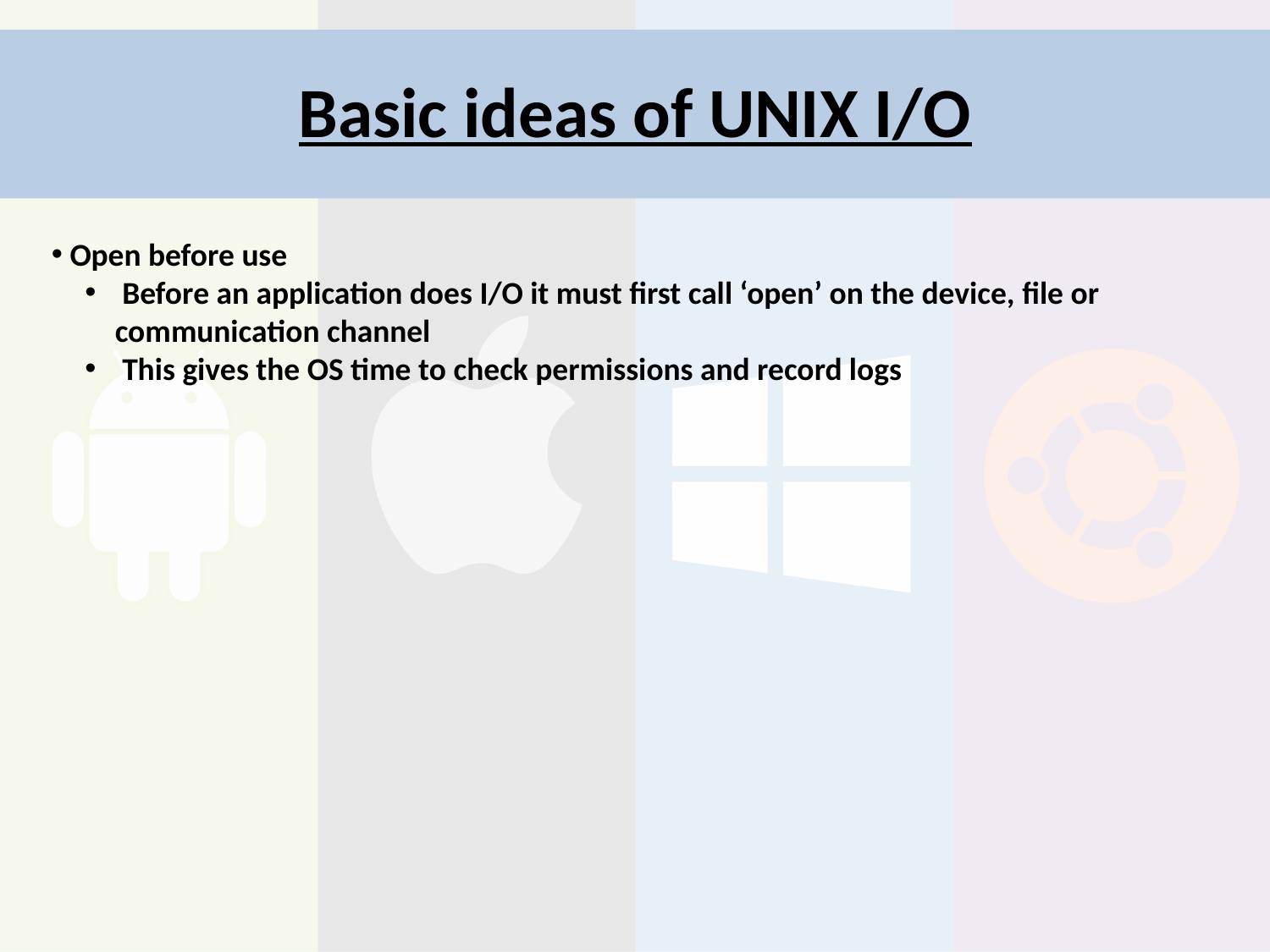

# Basic ideas of UNIX I/O
 Open before use
 Before an application does I/O it must first call ‘open’ on the device, file or communication channel
 This gives the OS time to check permissions and record logs